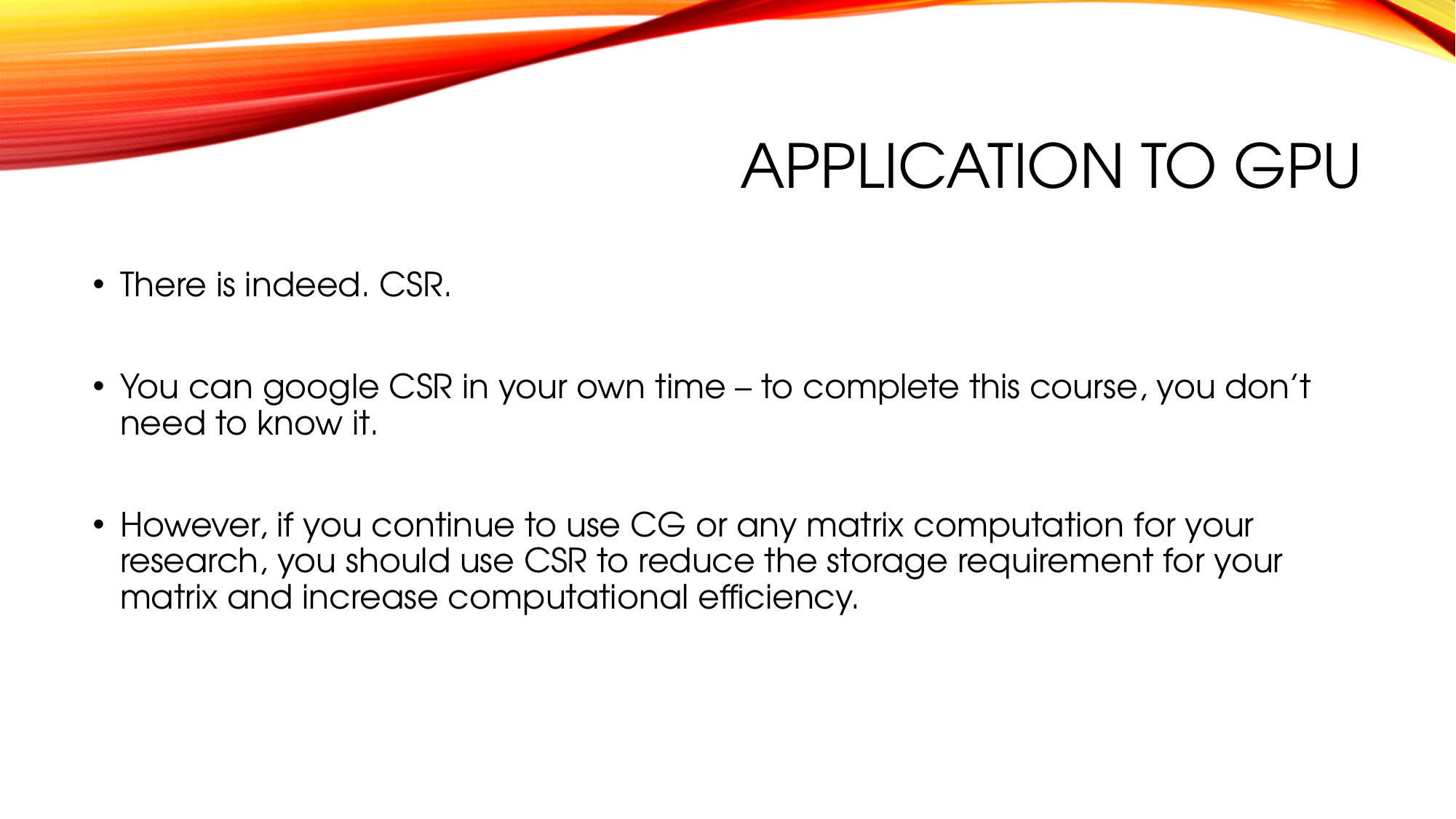

# APPLICATION TO GPU
There is indeed. CSR.

You can google CSR in your own time – to complete this course, you don’t need to know it.

However, if you continue to use CG or any matrix computation for your research, you should use CSR to reduce the storage requirement for your matrix and increase computational efficiency.